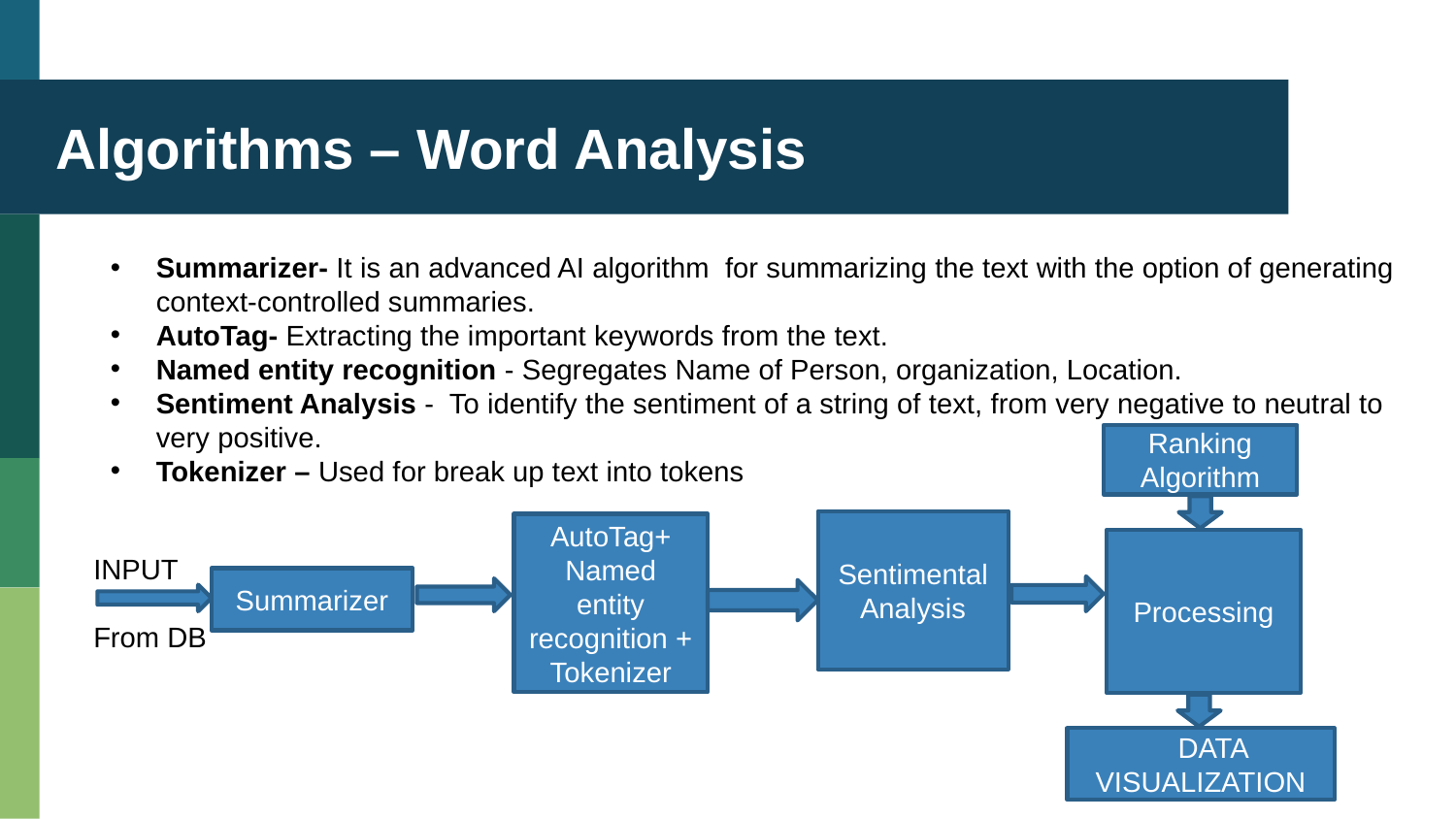

# Algorithms – Word Analysis
Summarizer- It is an advanced AI algorithm  for summarizing the text with the option of generating context-controlled summaries.
AutoTag- Extracting the important keywords from the text.
Named entity recognition - Segregates Name of Person, organization, Location.
Sentiment Analysis -  To identify the sentiment of a string of text, from very negative to neutral to very positive.
Tokenizer – Used for break up text into tokens
Ranking Algorithm

Sentimental
Analysis
AutoTag+ Named entity recognition + Tokenizer
Processing
INPUT

From DB
Summarizer

   DATA VISUALIZATION